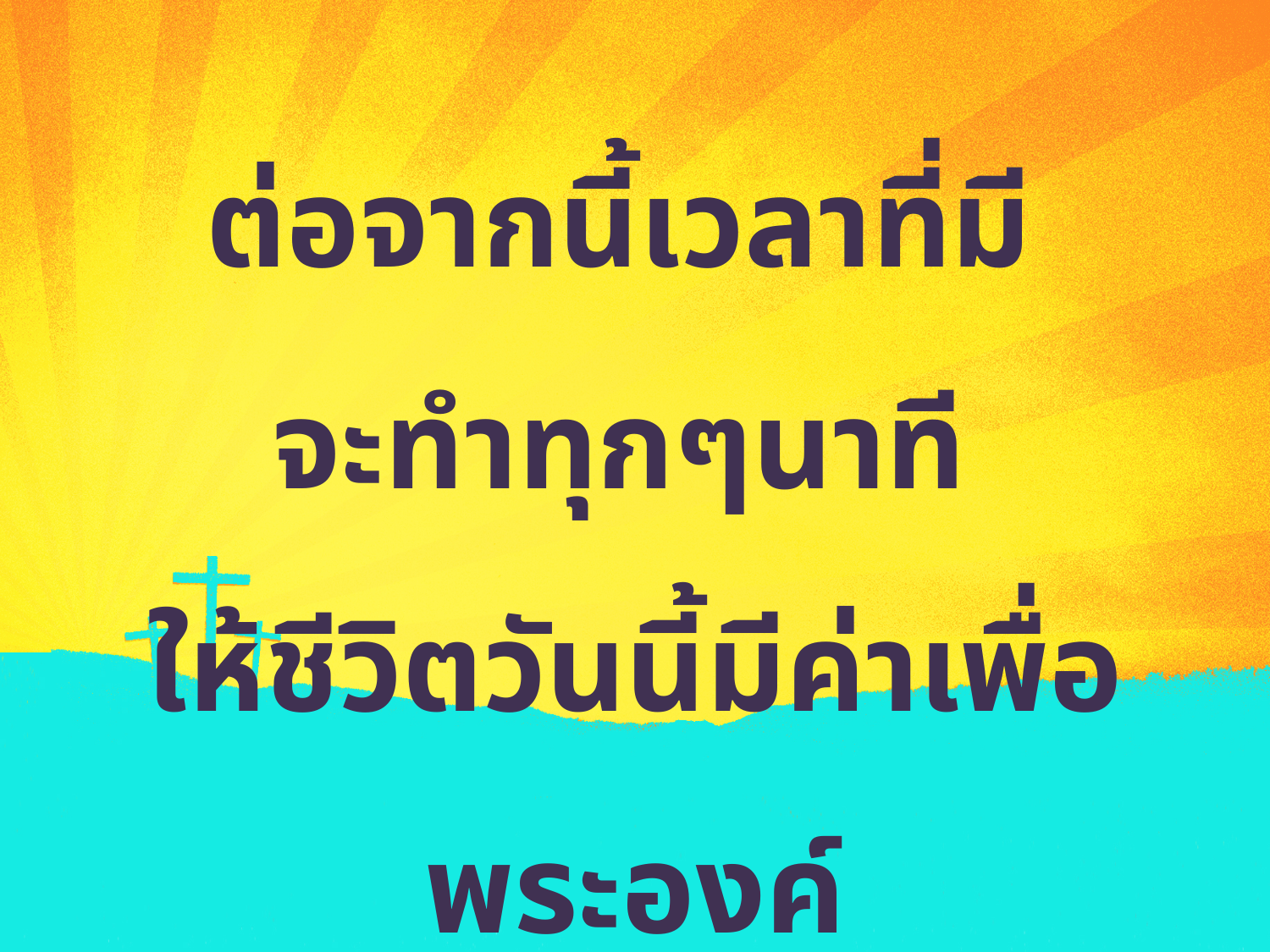

ต่อจากนี้เวลาที่มี
จะทำทุกๆนาที
ให้ชีวิตวันนี้มีค่าเพื่อพระองค์